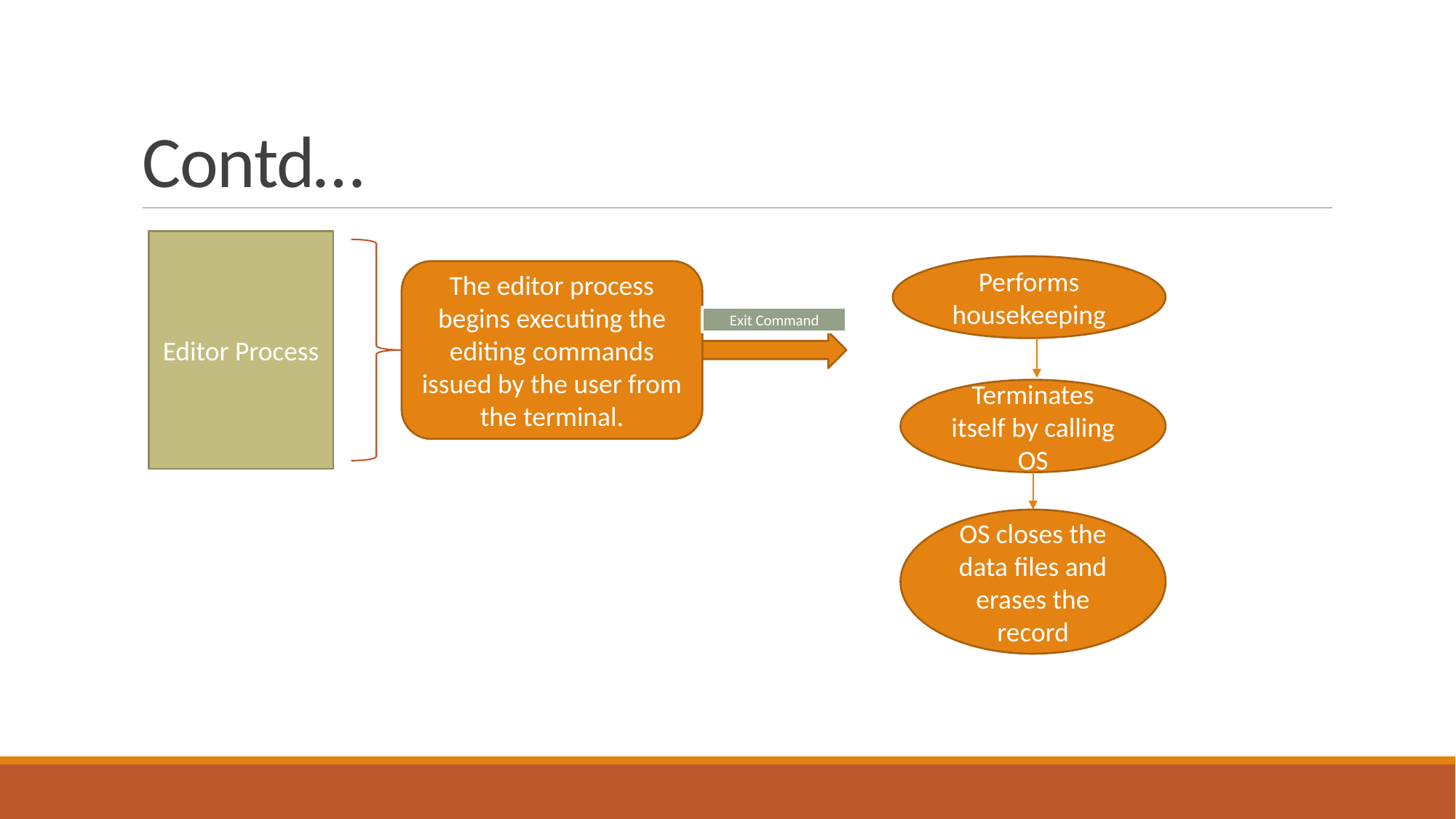

# Contd…

Editor Process

Performs housekeeping
The editor process begins executing the editing commands issued by the user from the terminal.
Exit Command

Terminates itself by calling OS
OS closes the data files and erases the record